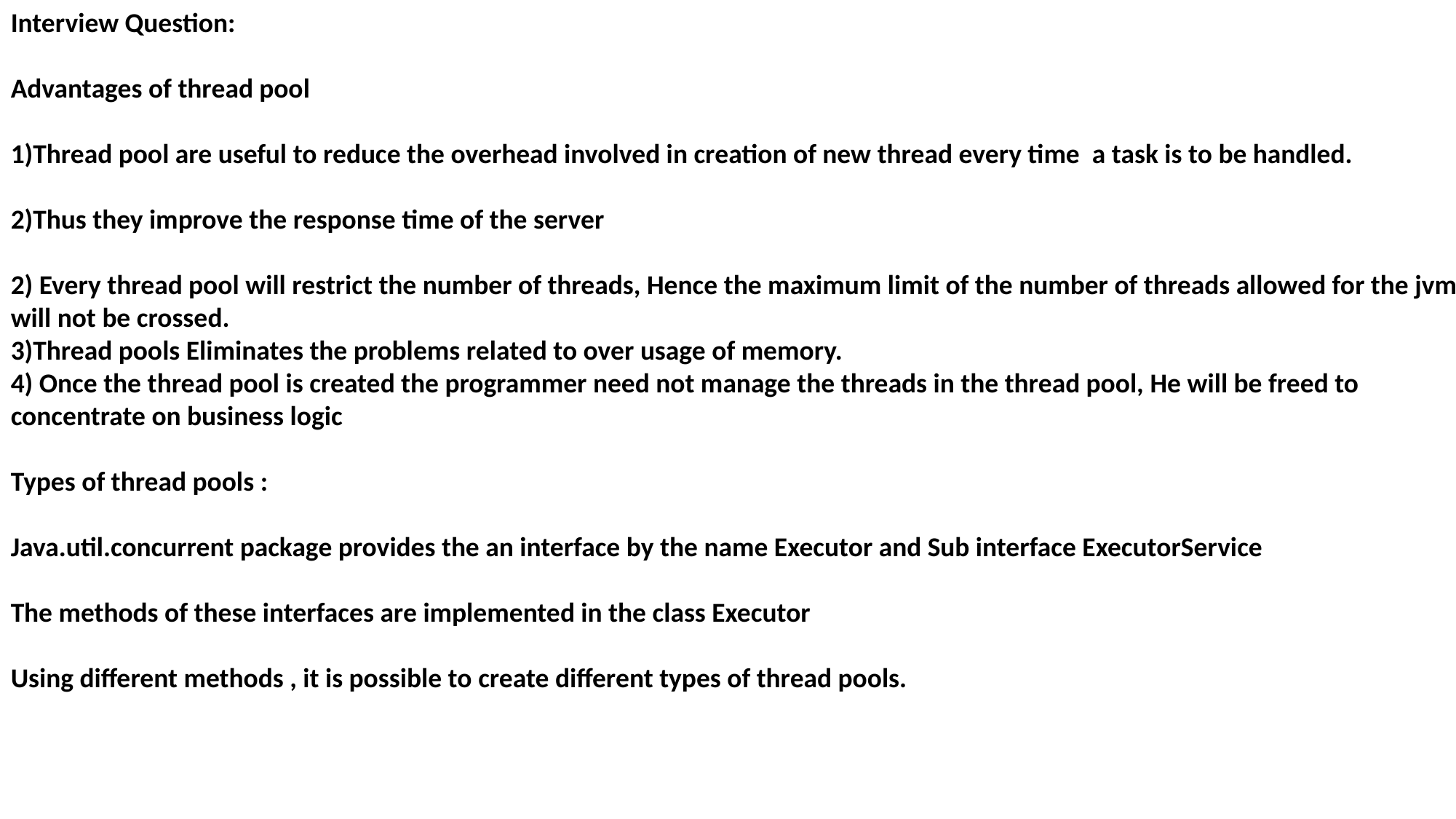

Interview Question:

Advantages of thread pool

1)Thread pool are useful to reduce the overhead involved in creation of new thread every time  a task is to be handled.

2)Thus they improve the response time of the server

2) Every thread pool will restrict the number of threads, Hence the maximum limit of the number of threads allowed for the jvm will not be crossed.
3)Thread pools Eliminates the problems related to over usage of memory.
4) Once the thread pool is created the programmer need not manage the threads in the thread pool, He will be freed to concentrate on business logic

Types of thread pools :

Java.util.concurrent package provides the an interface by the name Executor and Sub interface ExecutorService

The methods of these interfaces are implemented in the class Executor

Using different methods , it is possible to create different types of thread pools.